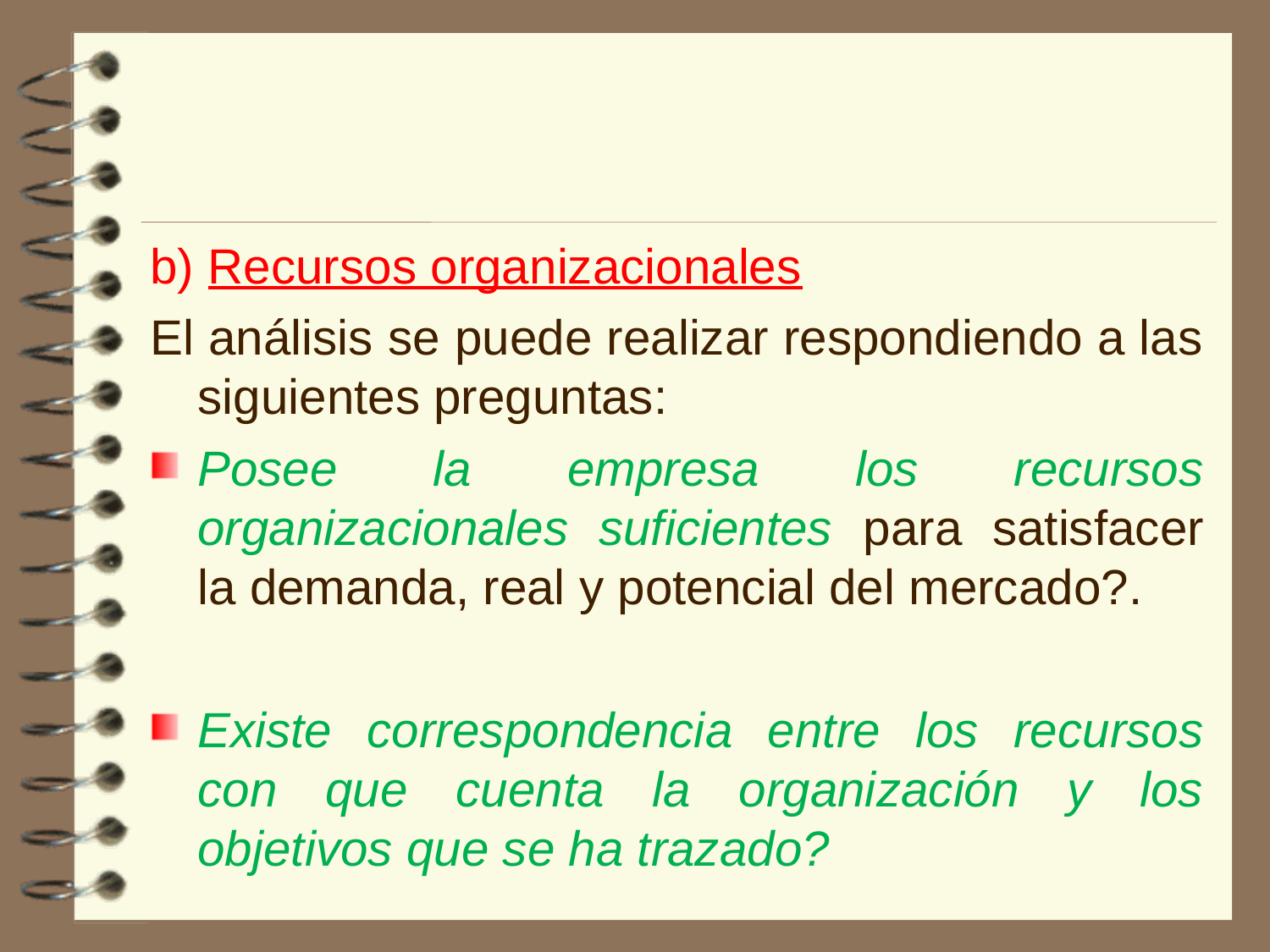

b) Recursos organizacionales
El análisis se puede realizar respondiendo a las siguientes preguntas:
Posee la empresa los recursos organizacionales suficientes para satisfacer la demanda, real y potencial del mercado?.

Existe correspondencia entre los recursos con que cuenta la organización y los objetivos que se ha trazado?